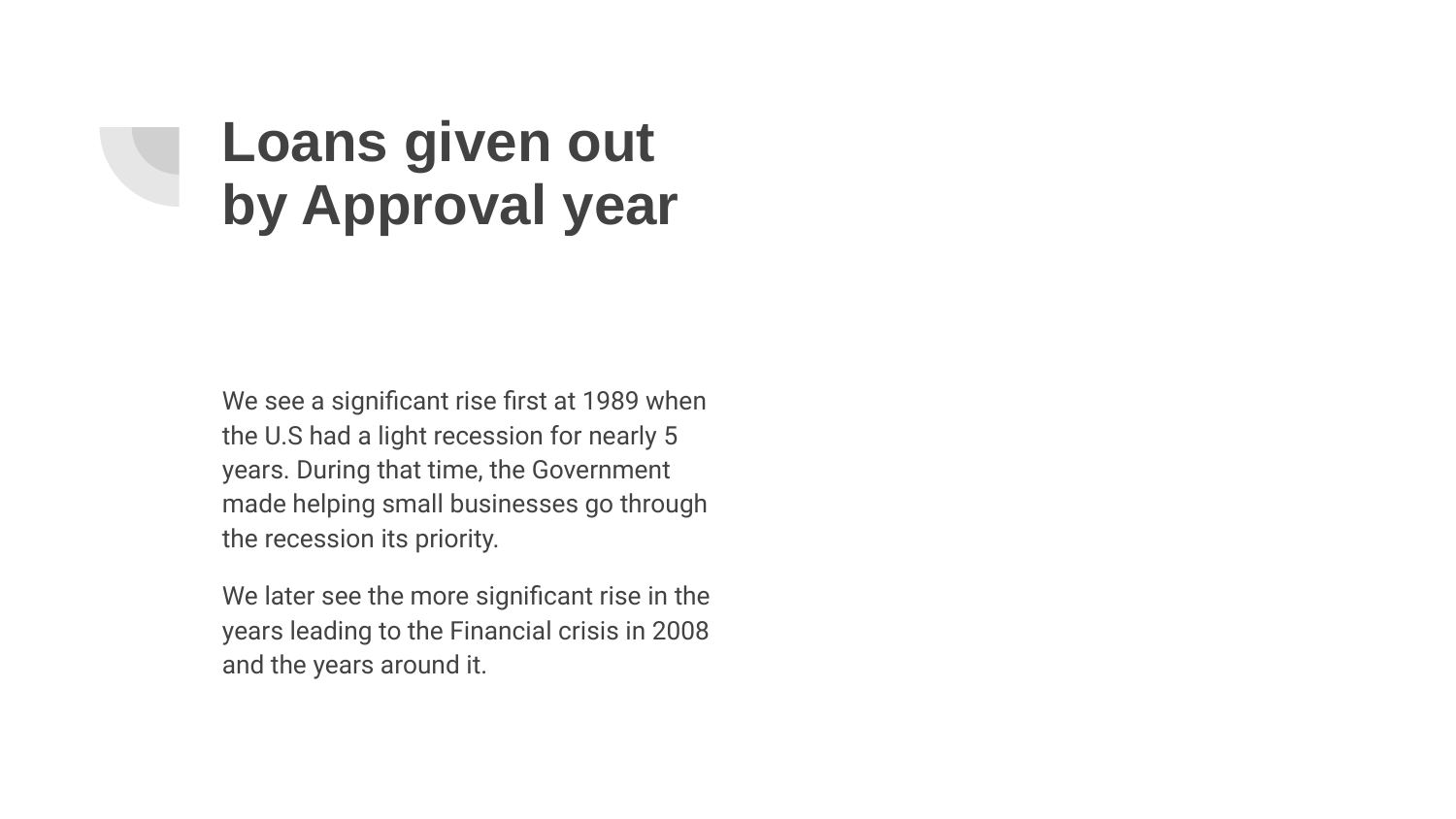

# Loans given out by Approval year
We see a significant rise first at 1989 when the U.S had a light recession for nearly 5 years. During that time, the Government made helping small businesses go through the recession its priority.
We later see the more significant rise in the years leading to the Financial crisis in 2008 and the years around it.